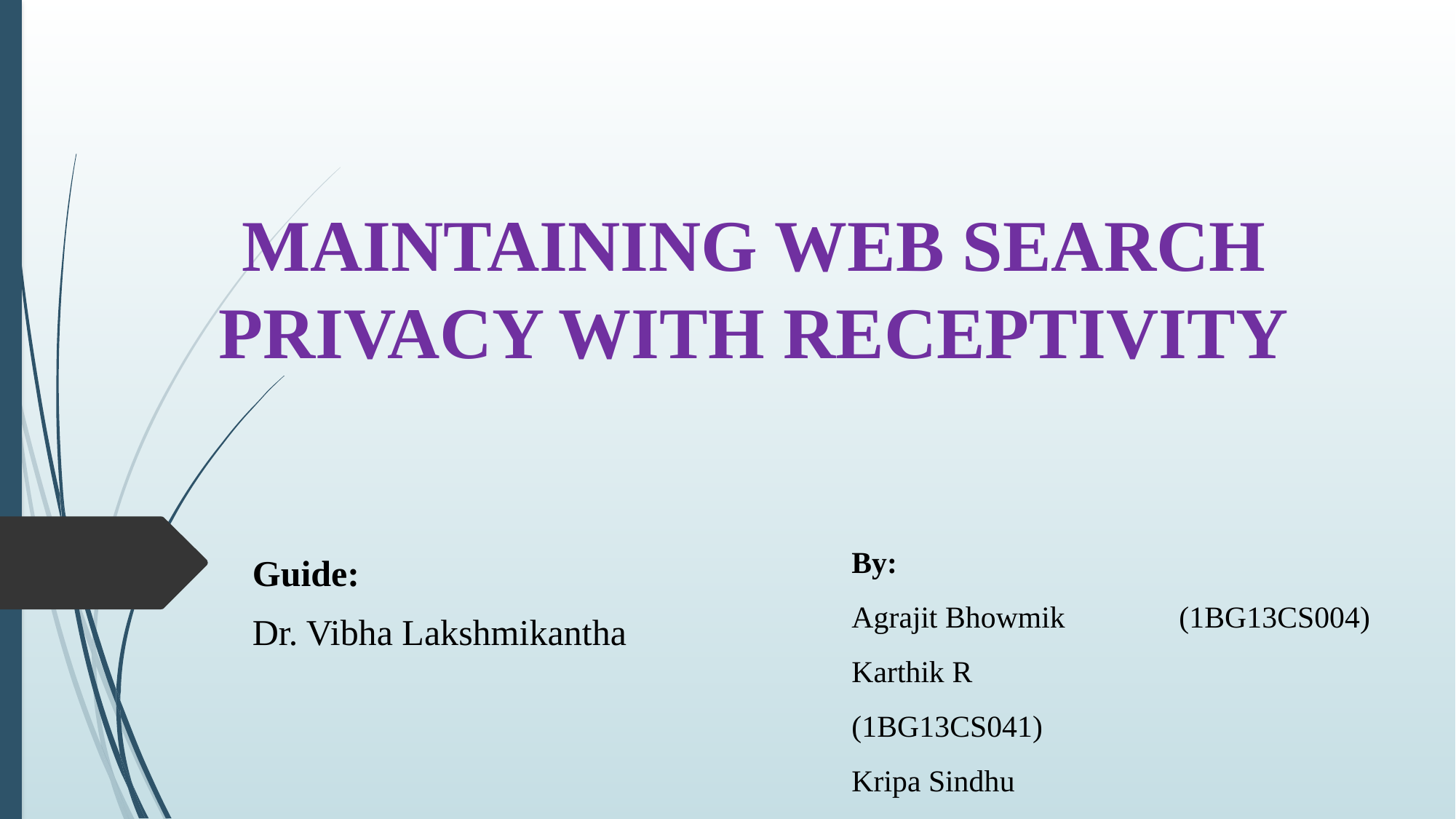

# MAINTAINING WEB SEARCH PRIVACY WITH RECEPTIVITY
By:
Agrajit Bhowmik		(1BG13CS004)
Karthik R			(1BG13CS041)
Kripa Sindhu			(1BG13CS043)
Nikhil Agrawal		(1BG13CS062)
Guide:
Dr. Vibha Lakshmikantha